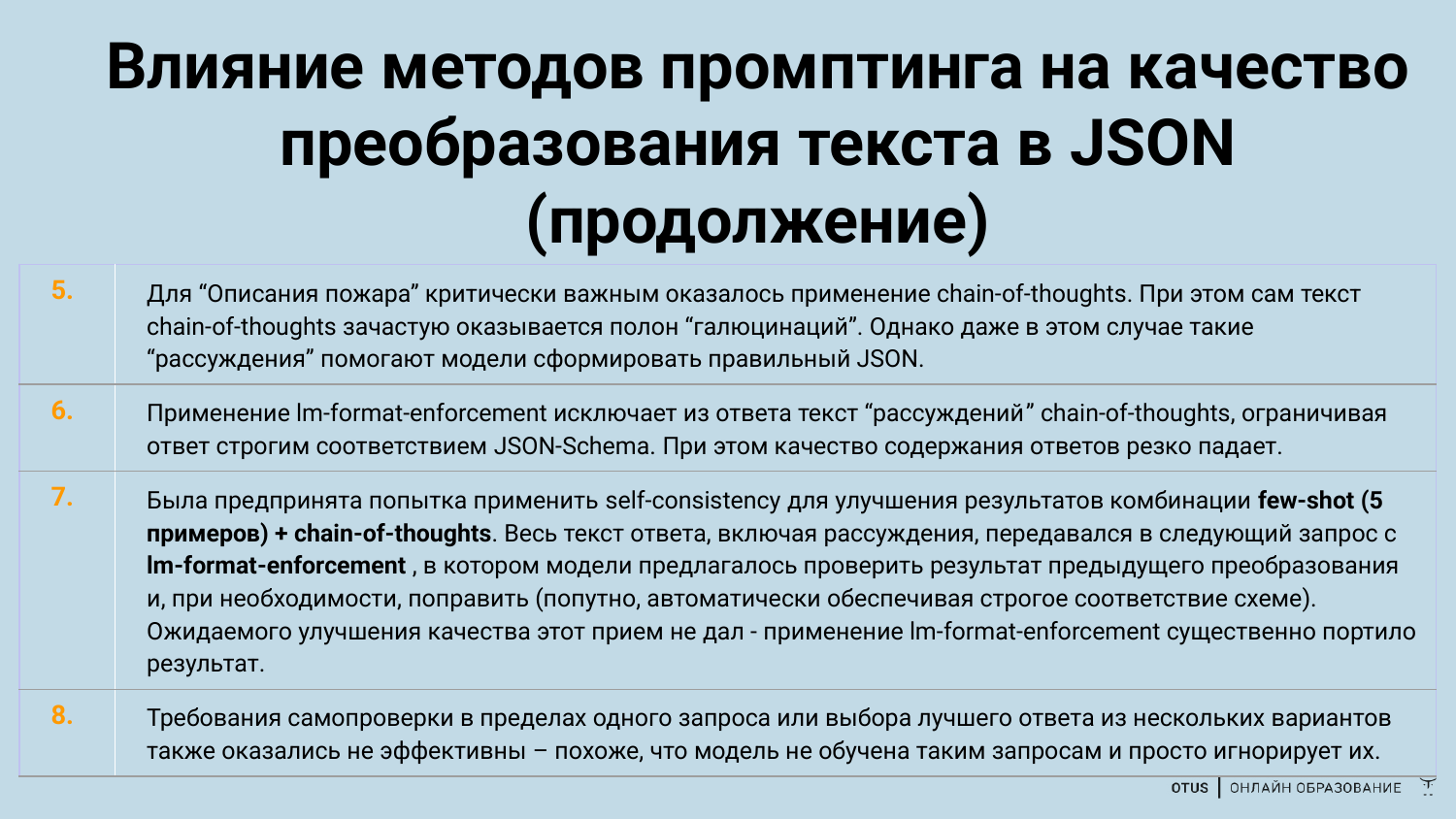

# Влияние методов промптинга на качество преобразования текста в JSON (продолжение)
| 5. | Для “Описания пожара” критически важным оказалось применение chain-of-thoughts. При этом сам текст chain-of-thoughts зачастую оказывается полон “галюцинаций”. Однако даже в этом случае такие “рассуждения” помогают модели сформировать правильный JSON. |
| --- | --- |
| 6. | Применение lm-format-enforcement исключает из ответа текст “рассуждений” chain-of-thoughts, ограничивая ответ строгим соответствием JSON-Schema. При этом качество содержания ответов резко падает. |
| 7. | Была предпринята попытка применить self-consistency для улучшения результатов комбинации few-shot (5 примеров) + chain-of-thoughts. Весь текст ответа, включая рассуждения, передавался в следующий запрос с lm-format-enforcement , в котором модели предлагалось проверить результат предыдущего преобразования и, при необходимости, поправить (попутно, автоматически обеспечивая строгое соответствие схеме). Ожидаемого улучшения качества этот прием не дал - применение lm-format-enforcement существенно портило результат. |
| 8. | Требования самопроверки в пределах одного запроса или выбора лучшего ответа из нескольких вариантов также оказались не эффективны – похоже, что модель не обучена таким запросам и просто игнорирует их. |